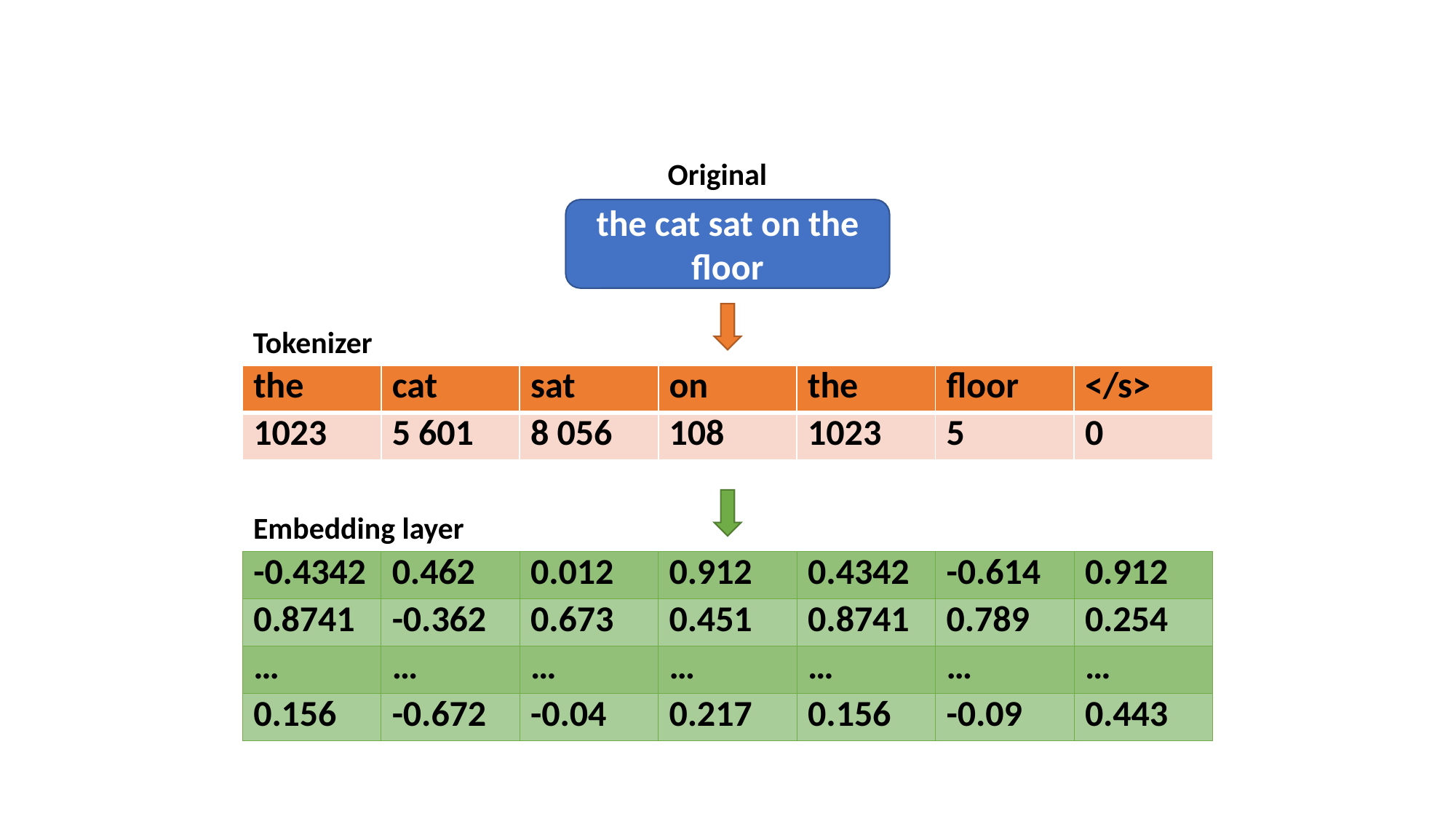

Original
the cat sat on the floor

Tokenizer
| the | cat | sat | on | the | floor | </s> |
| --- | --- | --- | --- | --- | --- | --- |
| 1023 | 5 601 | 8 056 | 108 | 1023 | 5 | 0 |

Embedding layer
| -0.4342 | 0.462 | 0.012 | 0.912 | 0.4342 | -0.614 | 0.912 |
| --- | --- | --- | --- | --- | --- | --- |
| 0.8741 | -0.362 | 0.673 | 0.451 | 0.8741 | 0.789 | 0.254 |
| … | … | … | … | … | … | … |
| 0.156 | -0.672 | -0.04 | 0.217 | 0.156 | -0.09 | 0.443 |